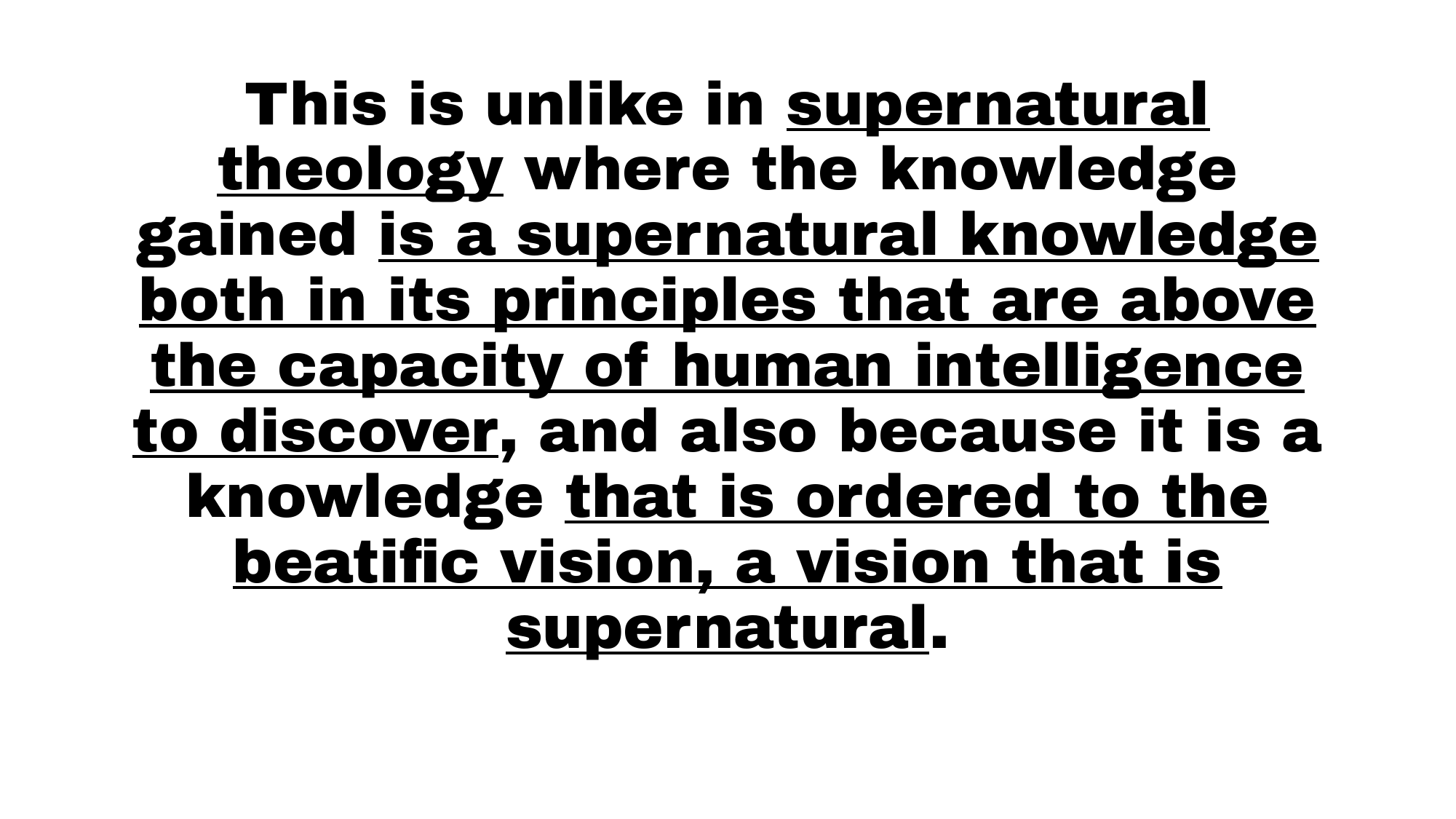

This is unlike in supernatural theology where the knowledge gained is a supernatural knowledge both in its principles that are above the capacity of human intelligence to discover, and also because it is a knowledge that is ordered to the beatific vision, a vision that is supernatural.